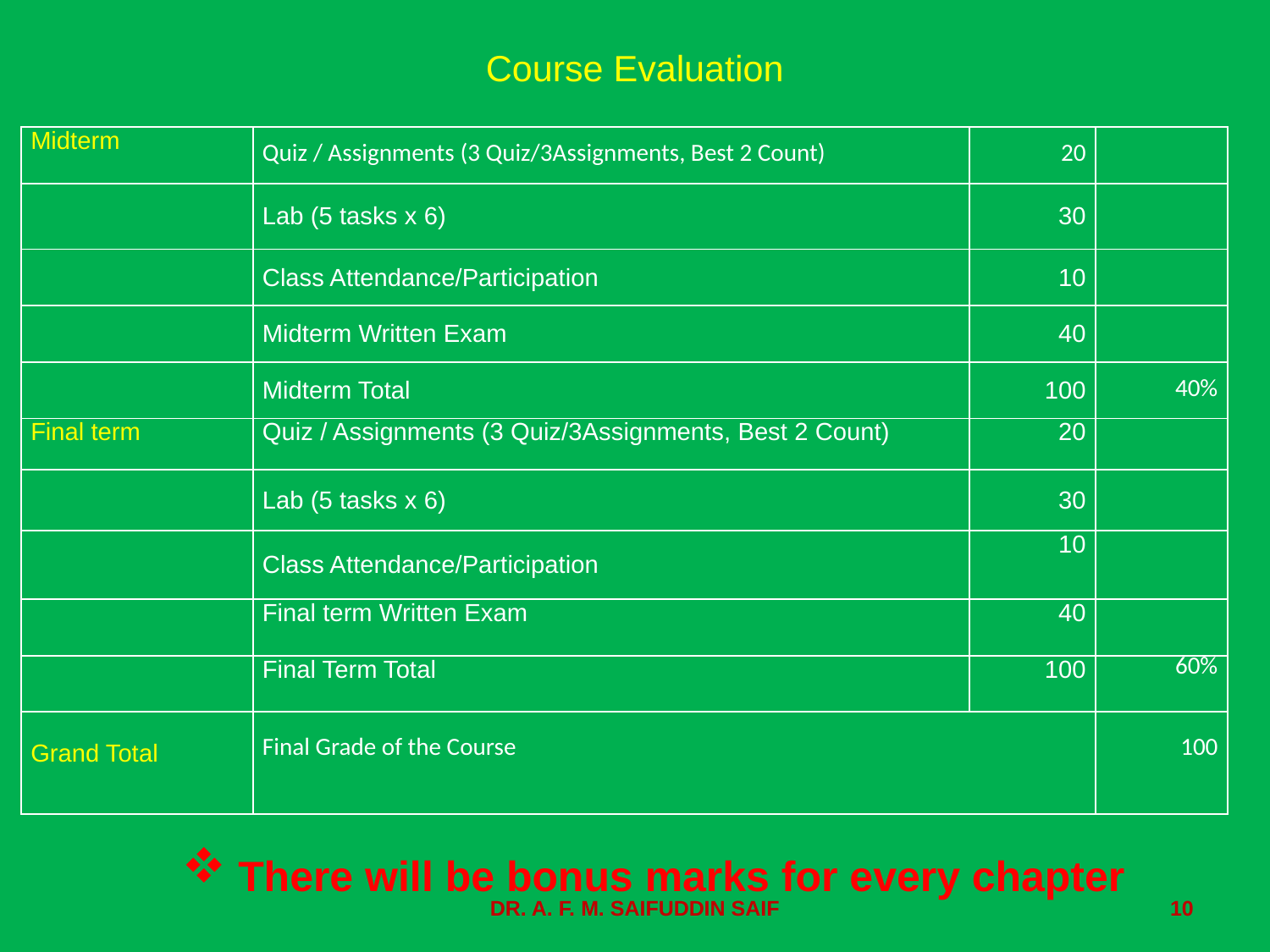

# Course Evaluation
| Midterm | Quiz / Assignments (3 Quiz/3Assignments, Best 2 Count) | 20 |  |
| --- | --- | --- | --- |
|  | Lab (5 tasks x 6) | 30 |  |
|  | Class Attendance/Participation | 10 |  |
|  | Midterm Written Exam | 40 |  |
|  | Midterm Total | 100 | 40% |
| Final term | Quiz / Assignments (3 Quiz/3Assignments, Best 2 Count) | 20 |  |
|  | Lab (5 tasks x 6) | 30 |  |
|  | Class Attendance/Participation | 10 |  |
|  | Final term Written Exam | 40 |  |
|  | Final Term Total | 100 | 60% |
| Grand Total | Final Grade of the Course |  | 100 |
 There will be bonus marks for every chapter
DR. A. F. M. SAIFUDDIN SAIF
10